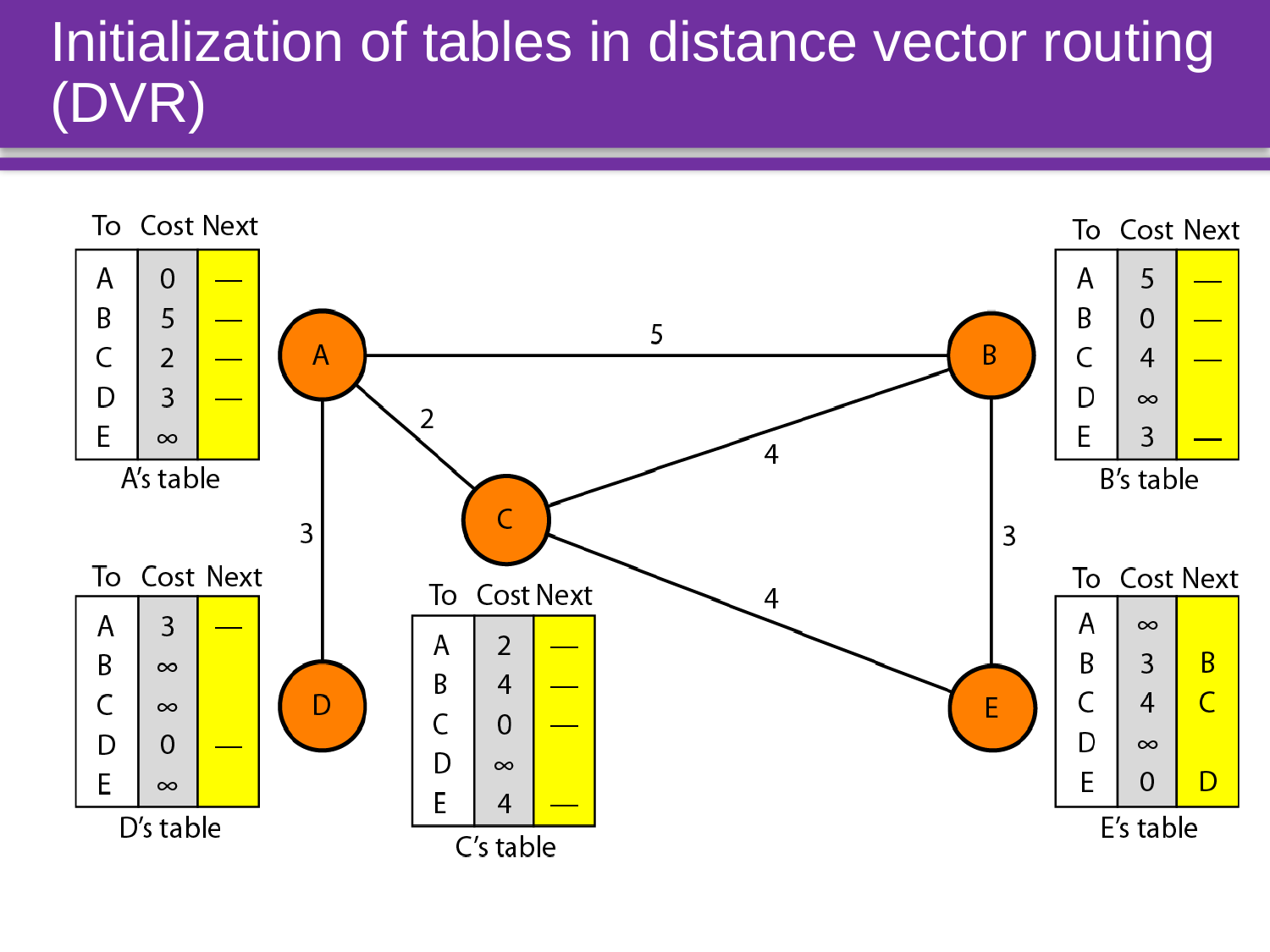

# Initialization of tables in distance vector routing (DVR)